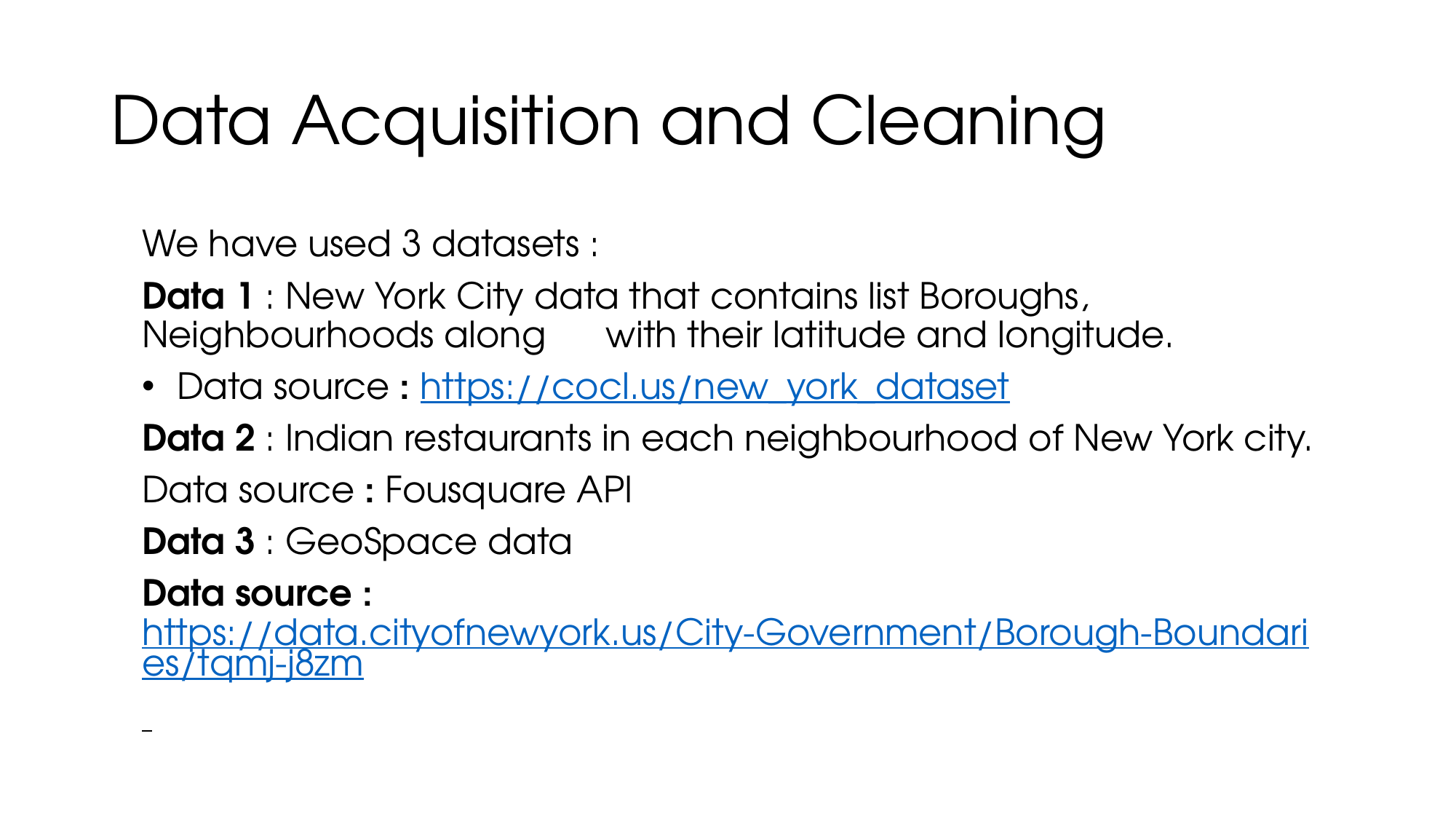

# Data Acquisition and Cleaning
We have used 3 datasets :
Data 1 : New York City data that contains list Boroughs, Neighbourhoods along      with their latitude and longitude.
 Data source : https://cocl.us/new_york_dataset
Data 2 : Indian restaurants in each neighbourhood of New York city.
Data source : Fousquare API
Data 3 : GeoSpace data
Data source : https://data.cityofnewyork.us/City-Government/Borough-Boundaries/tqmj-j8zm